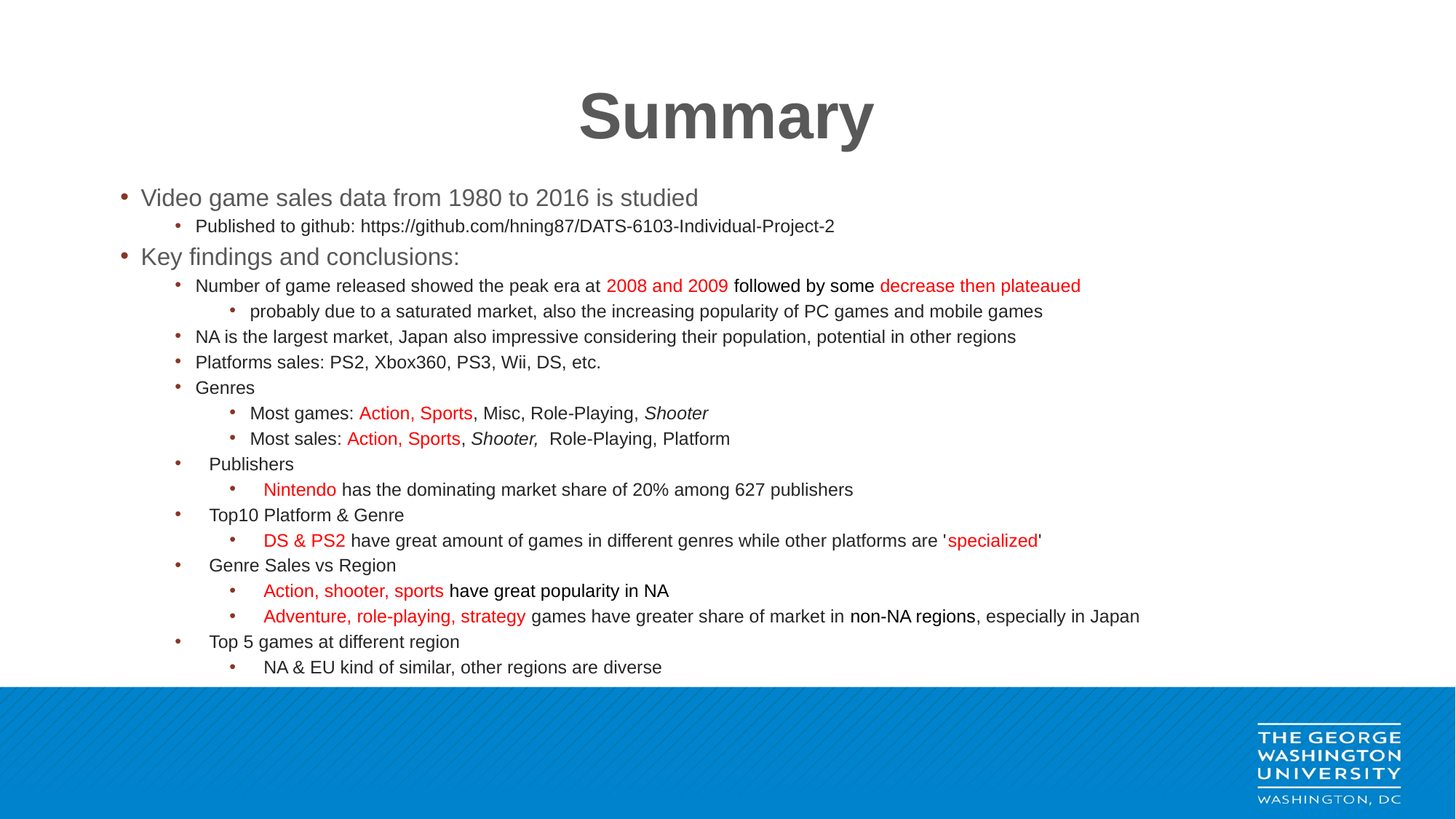

# Summary
Video game sales data from 1980 to 2016 is studied
Published to github: https://github.com/hning87/DATS-6103-Individual-Project-2
Key findings and conclusions:
Number of game released showed the peak era at 2008 and 2009 followed by some decrease then plateaued
probably due to a saturated market, also the increasing popularity of PC games and mobile games
NA is the largest market, Japan also impressive considering their population, potential in other regions
Platforms sales: PS2, Xbox360, PS3, Wii, DS, etc.
Genres
Most games: Action, Sports, Misc, Role-Playing, Shooter
Most sales: Action, Sports, Shooter,  Role-Playing, Platform
Publishers
Nintendo has the dominating market share of 20% among 627 publishers
Top10 Platform & Genre
DS & PS2 have great amount of games in different genres while other platforms are 'specialized'
Genre Sales vs Region
Action, shooter, sports have great popularity in NA
Adventure, role-playing, strategy games have greater share of market in non-NA regions, especially in Japan
Top 5 games at different region
NA & EU kind of similar, other regions are diverse